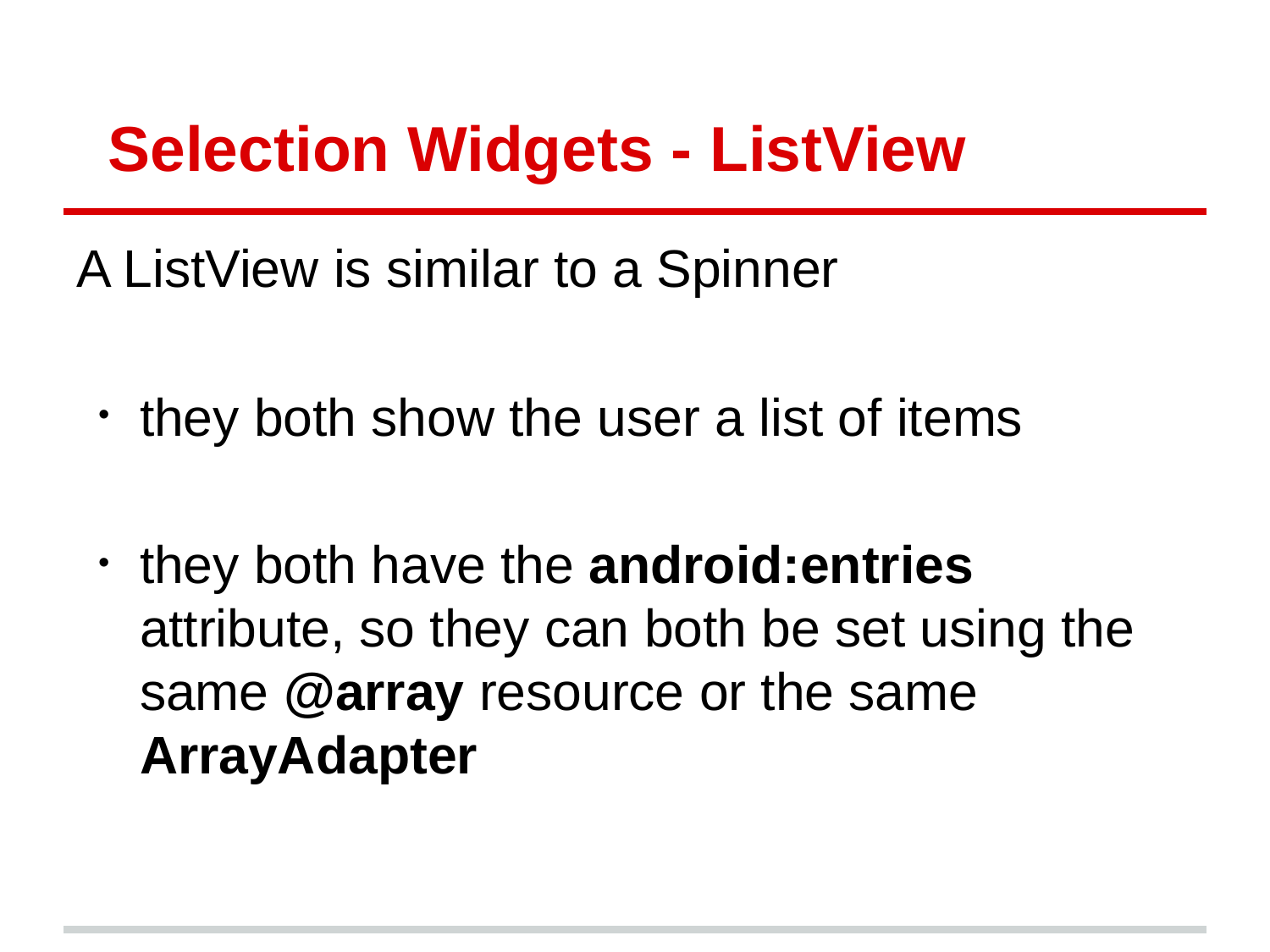

# Selection Widgets - ListView
A ListView is similar to a Spinner

they both show the user a list of items

they both have the android:entries attribute, so they can both be set using the same @array resource or the same ArrayAdapter